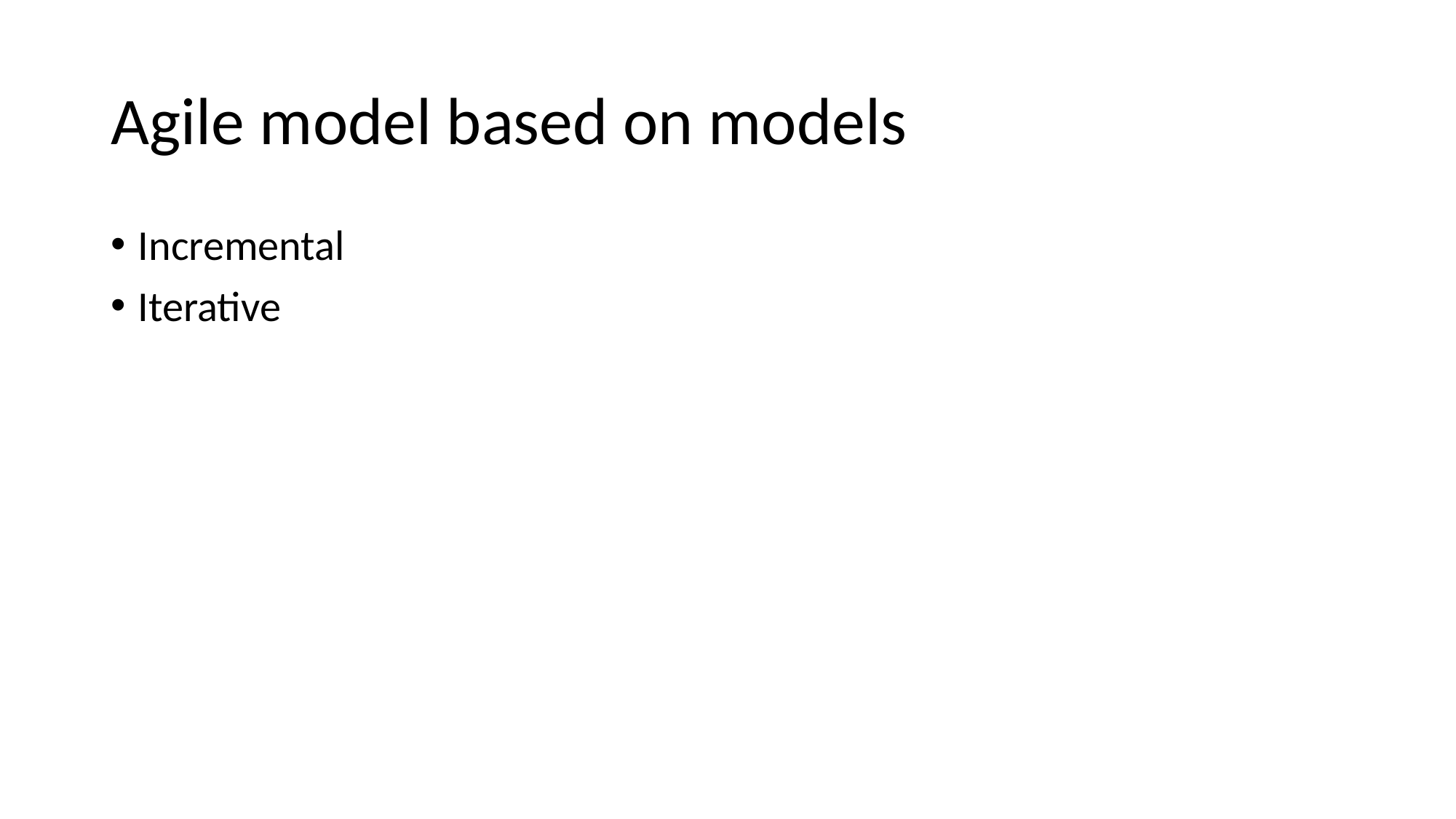

# Agile model based on models
Incremental
Iterative